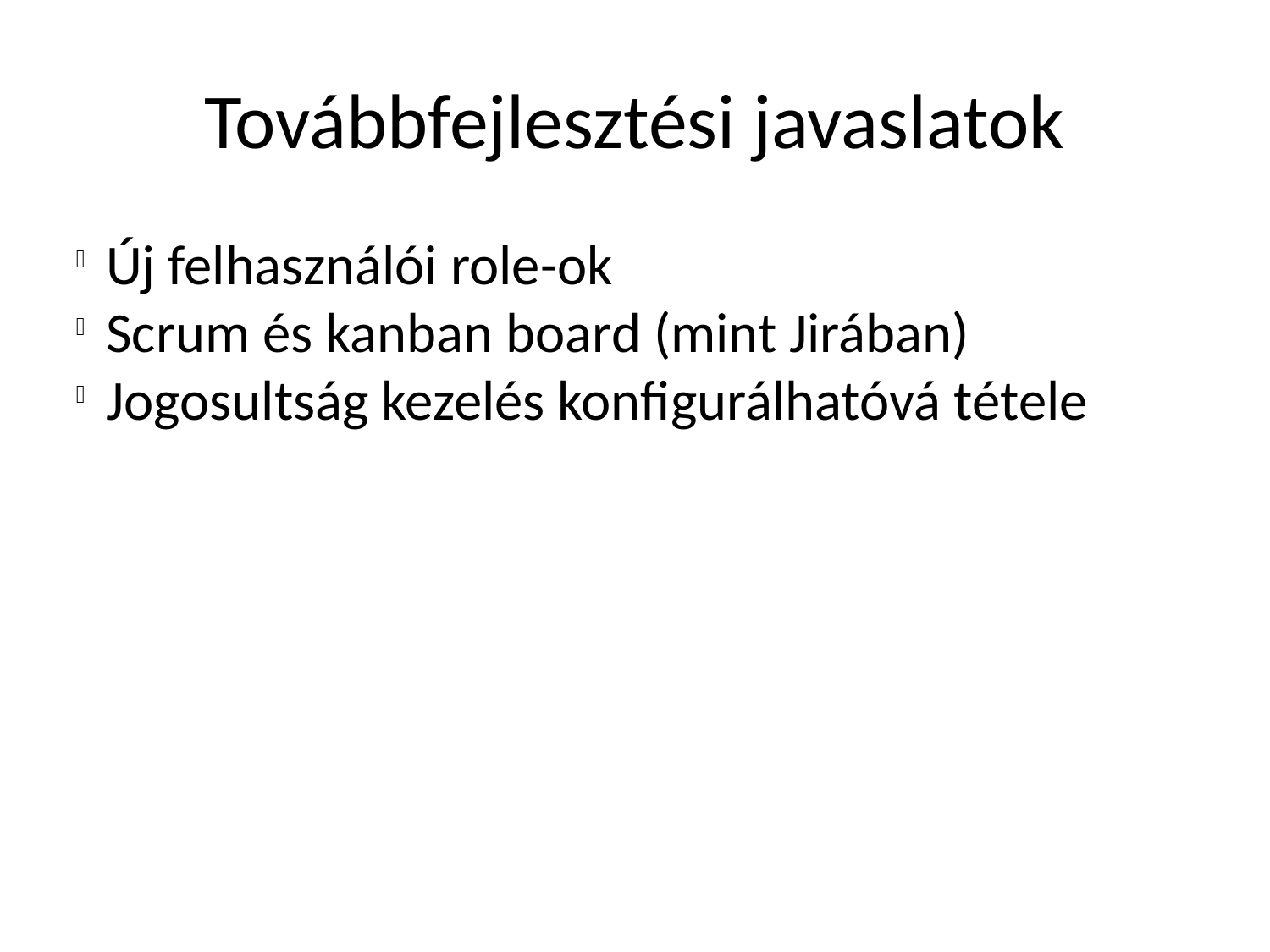

Továbbfejlesztési javaslatok
Új felhasználói role-ok
Scrum és kanban board (mint Jirában)
Jogosultság kezelés konfigurálhatóvá tétele